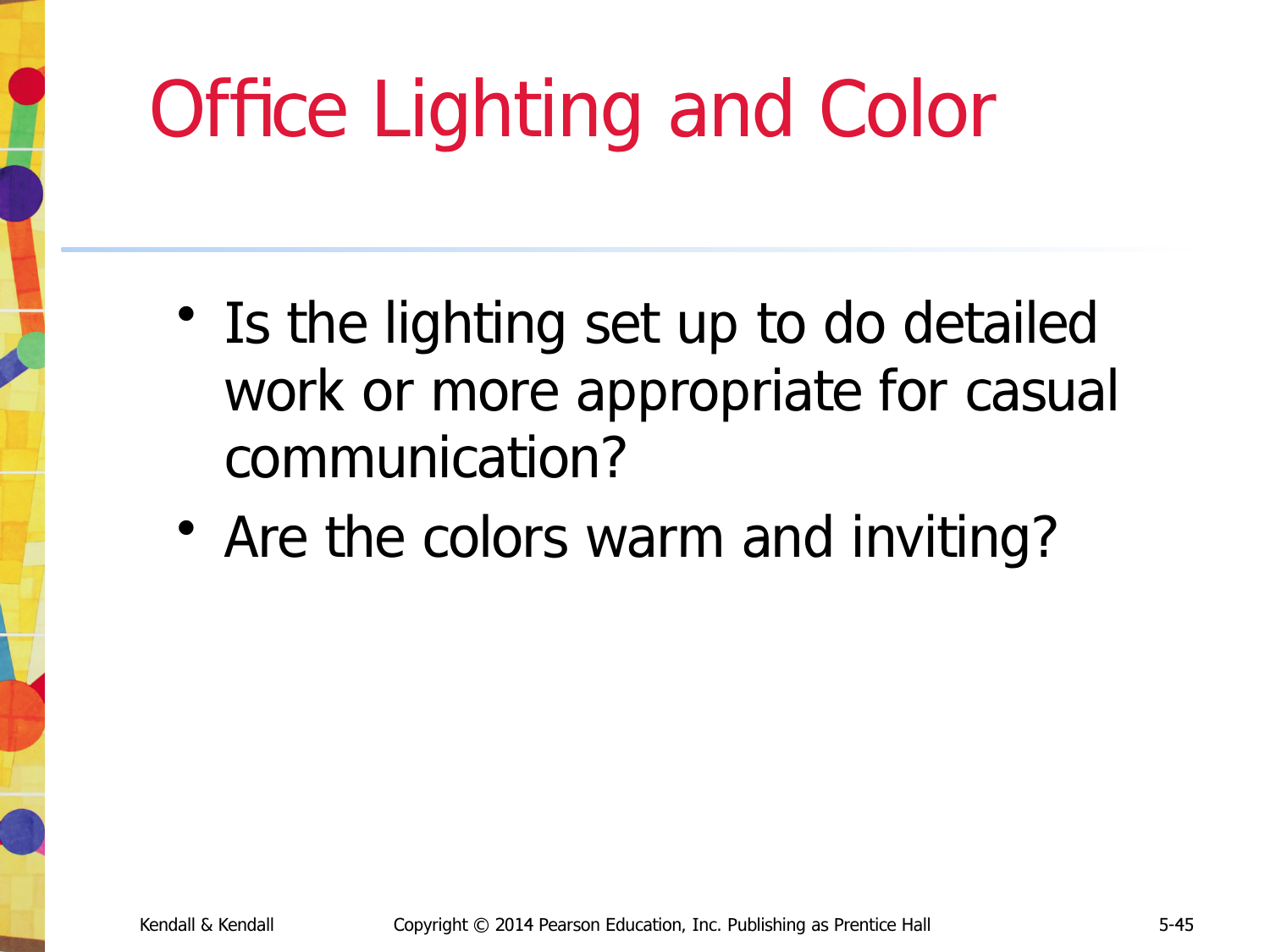

# Office Lighting and Color
Is the lighting set up to do detailed work or more appropriate for casual communication?
Are the colors warm and inviting?
Kendall & Kendall	Copyright © 2014 Pearson Education, Inc. Publishing as Prentice Hall
5-45